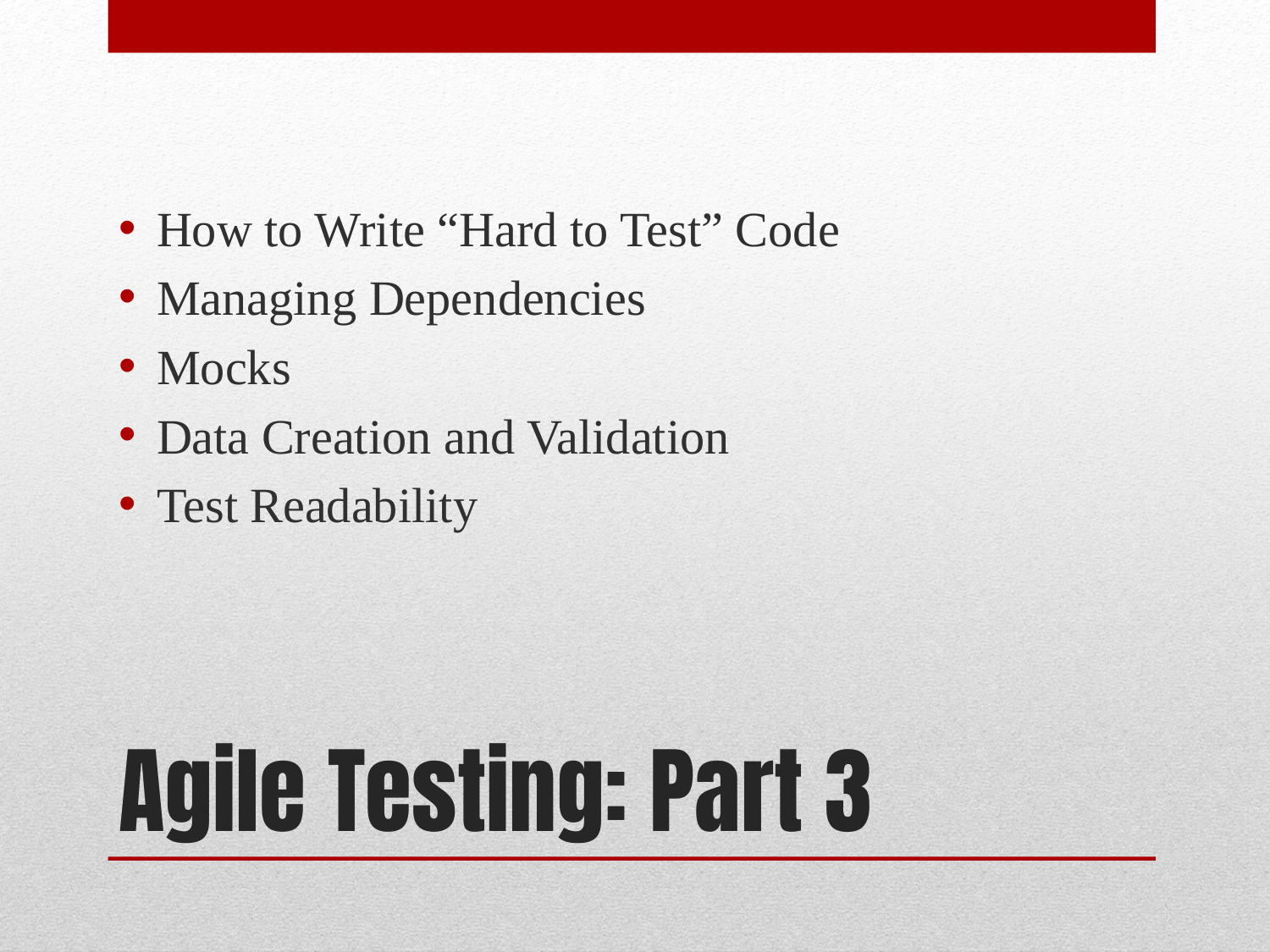

How to Write “Hard to Test” Code
Managing Dependencies
Mocks
Data Creation and Validation
Test Readability
# Agile Testing: Part 3